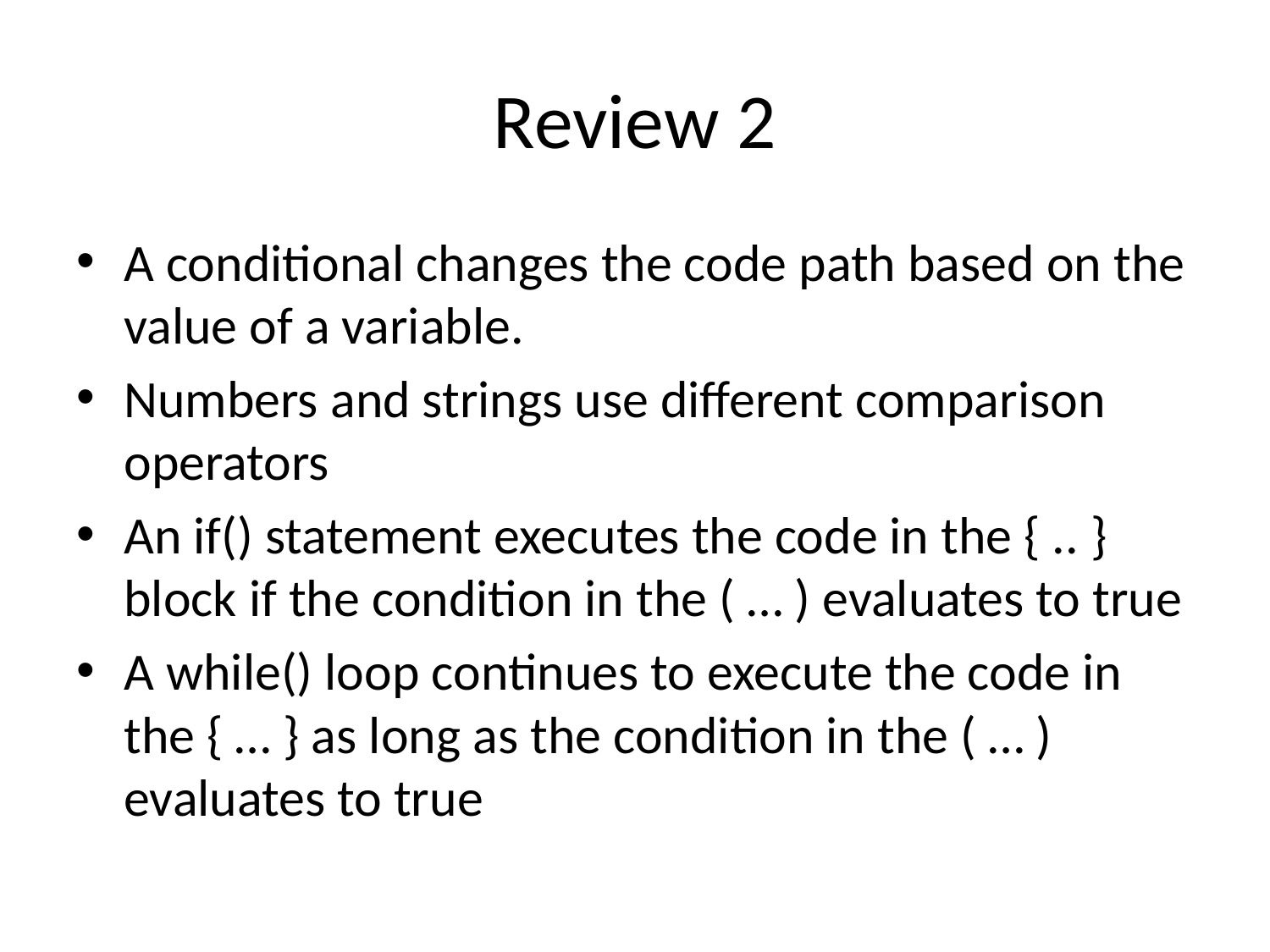

# Review 2
A conditional changes the code path based on the value of a variable.
Numbers and strings use different comparison operators
An if() statement executes the code in the { .. } block if the condition in the ( … ) evaluates to true
A while() loop continues to execute the code in the { … } as long as the condition in the ( … ) evaluates to true